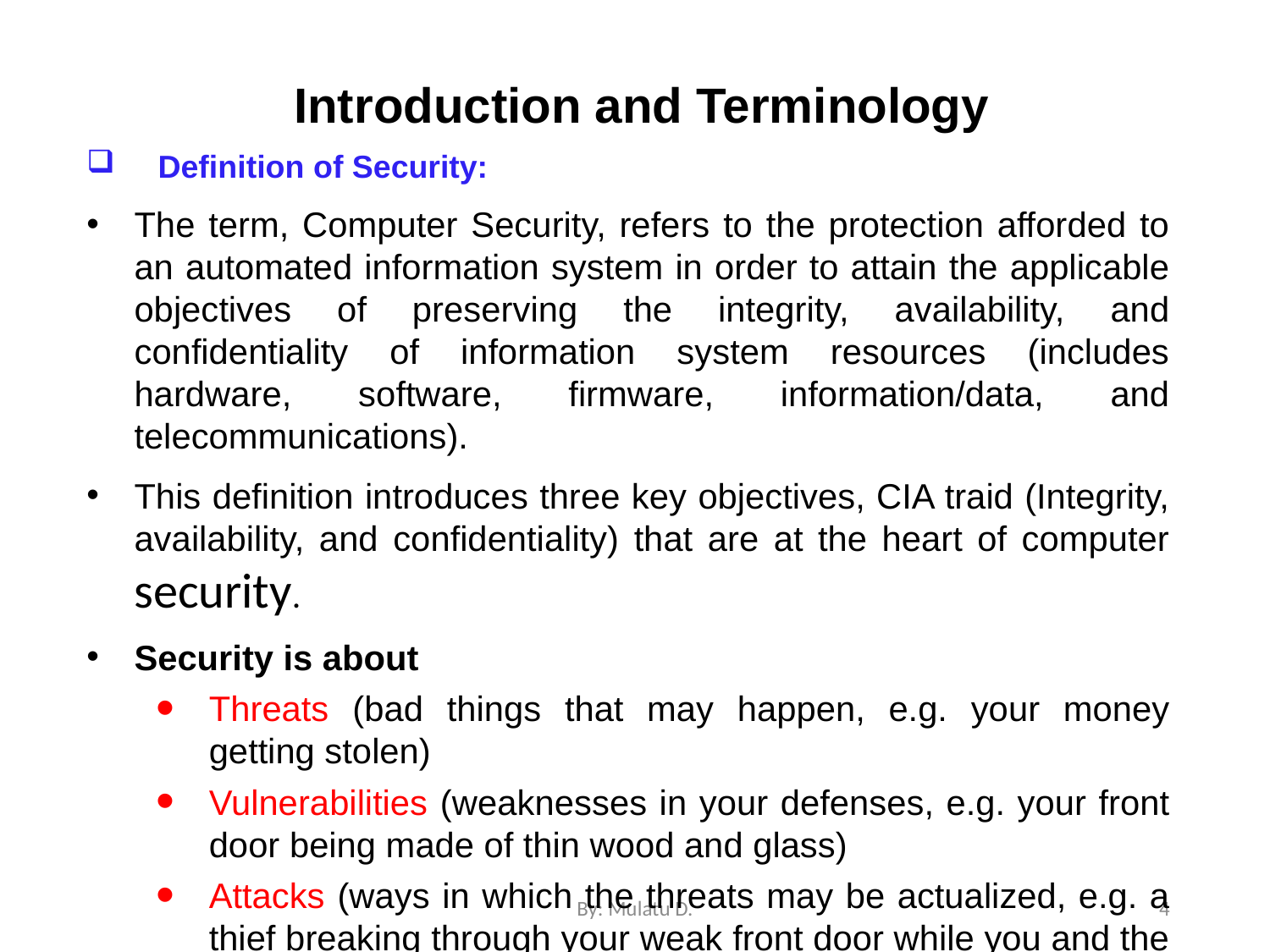

# Introduction and Terminology
Definition of Security:
The term, Computer Security, refers to the protection afforded to an automated information system in order to attain the applicable objectives of preserving the integrity, availability, and confidentiality of information system resources (includes hardware, software, firmware, information/data, and telecommunications).
This definition introduces three key objectives, CIA traid (Integrity, availability, and confidentiality) that are at the heart of computer security.
Security is about
Threats (bad things that may happen, e.g. your money getting stolen)
Vulnerabilities (weaknesses in your defenses, e.g. your front door being made of thin wood and glass)
Attacks (ways in which the threats may be actualized, e.g. a thief breaking through your weak front door while you and the neighbors are on holiday)

By: Mulatu D.
4